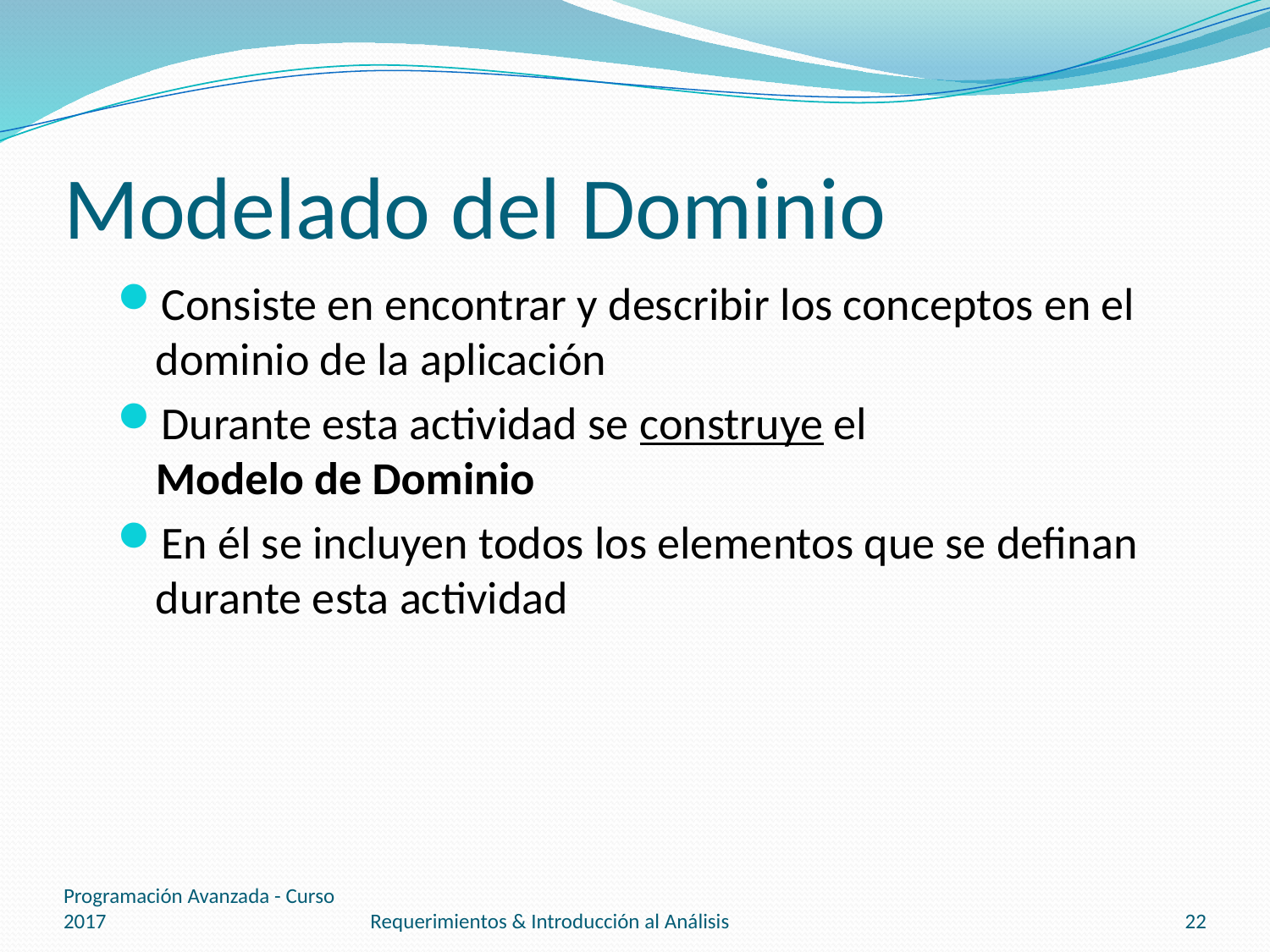

# Modelado del Dominio
Consiste en encontrar y describir los conceptos en el dominio de la aplicación
Durante esta actividad se construye el
Modelo de Dominio
En él se incluyen todos los elementos que se definan durante esta actividad
Programación Avanzada - Curso 2017
Requerimientos & Introducción al Análisis
22